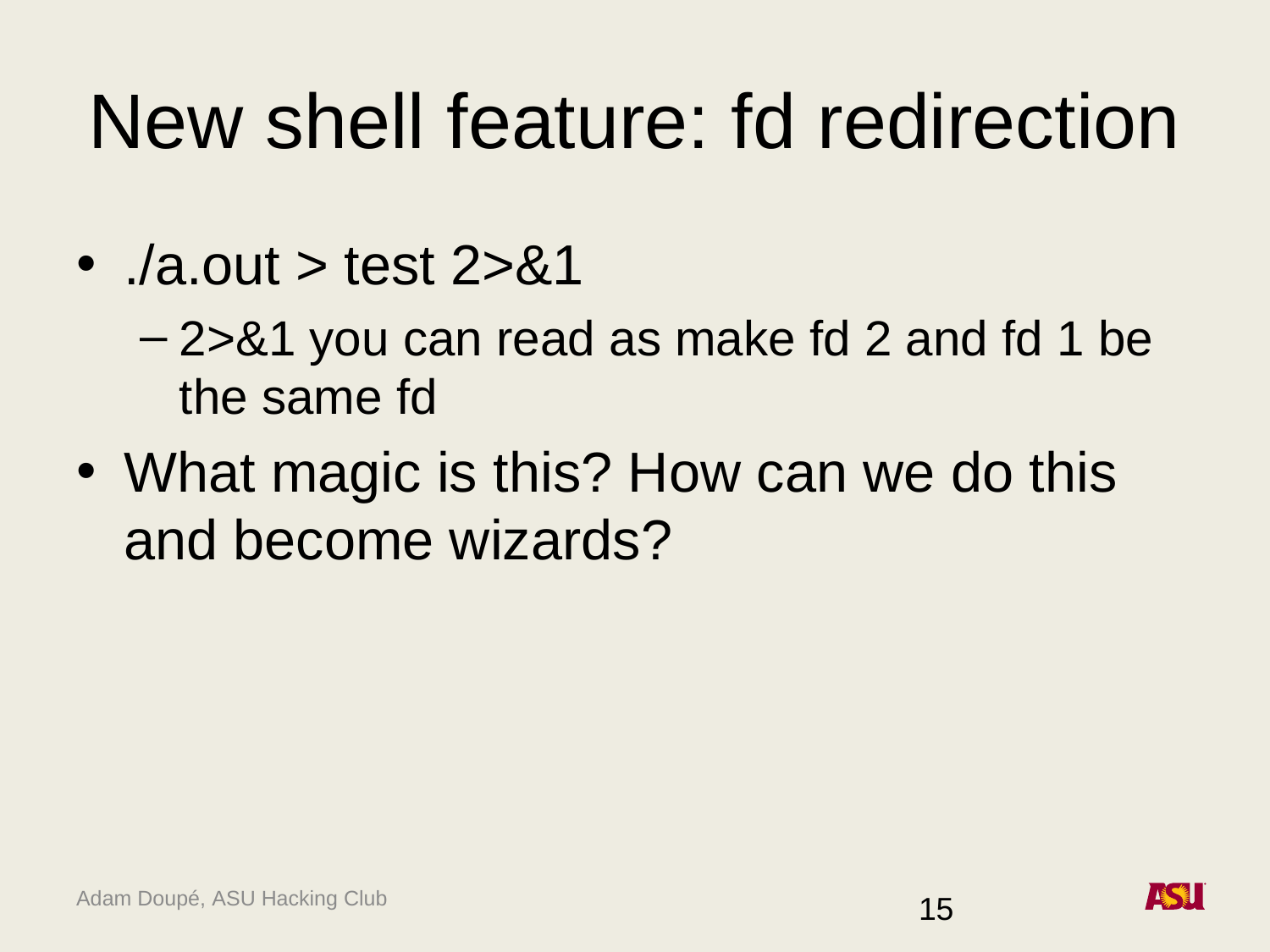

# New shell feature: fd redirection
./a.out > test 2>&1
2>&1 you can read as make fd 2 and fd 1 be the same fd
What magic is this? How can we do this and become wizards?
15